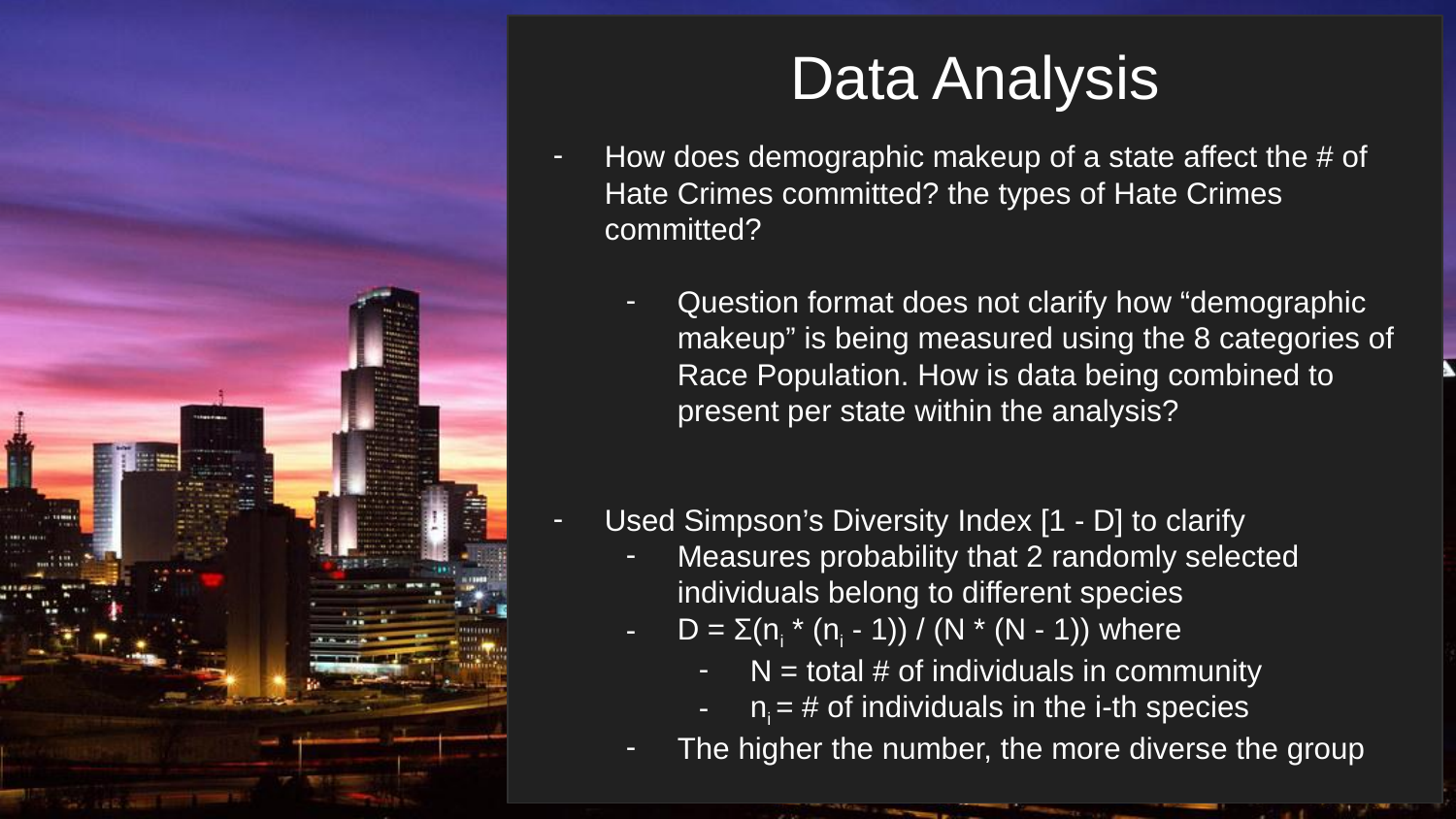

Data Analysis
How does demographic makeup of a state affect the # of Hate Crimes committed? the types of Hate Crimes committed?

Question format does not clarify how “demographic makeup” is being measured using the 8 categories of Race Population. How is data being combined to present per state within the analysis?

Used Simpson’s Diversity Index [1 - D] to clarify
Measures probability that 2 randomly selected individuals belong to different species
D = Σ(ni * (ni - 1)) / (N * (N - 1)) where
N = total # of individuals in community
ni = # of individuals in the i-th species
The higher the number, the more diverse the group